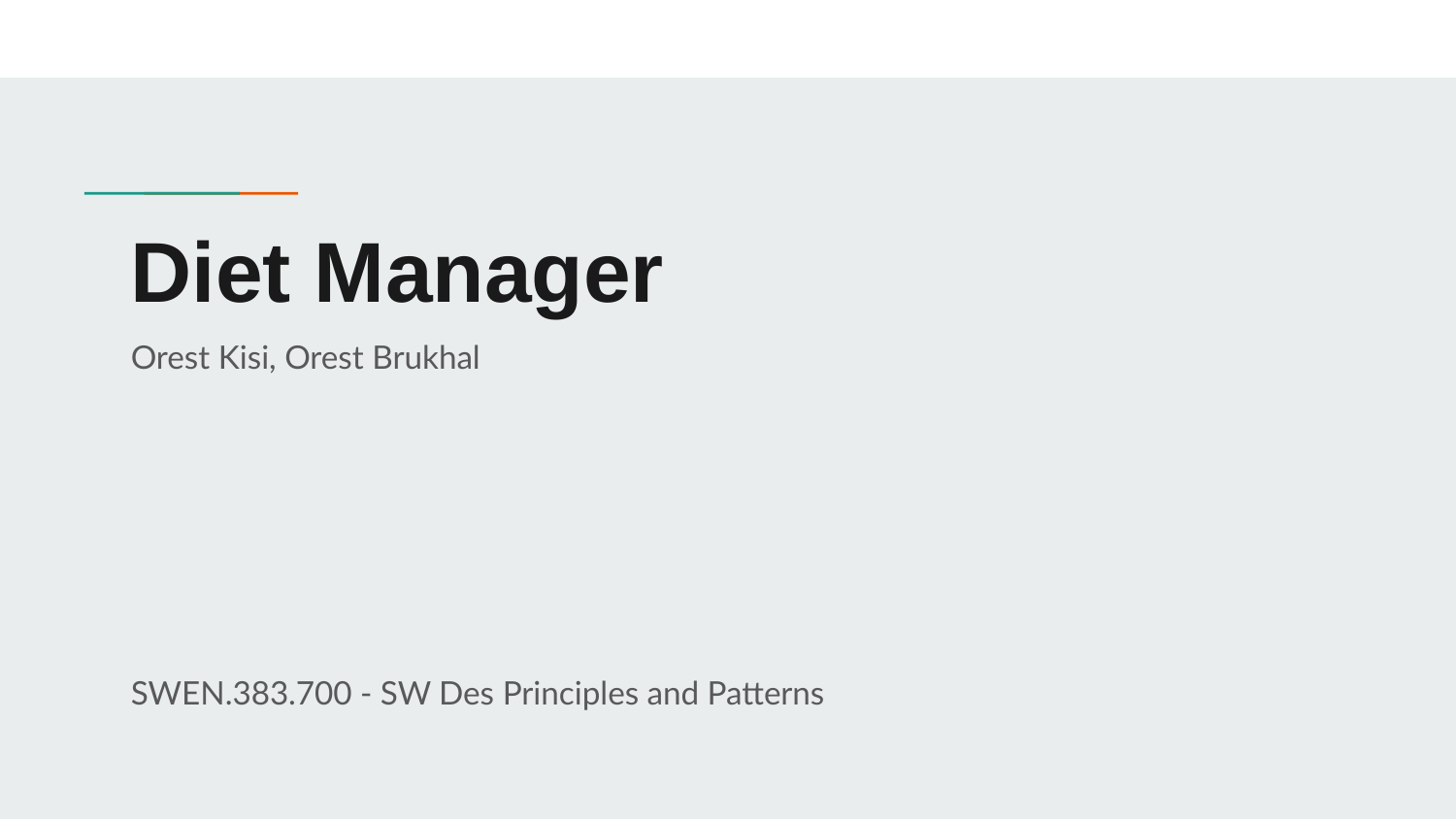

# Diet Manager
Orest Kisi, Orest Brukhal
SWEN.383.700 - SW Des Principles and Patterns